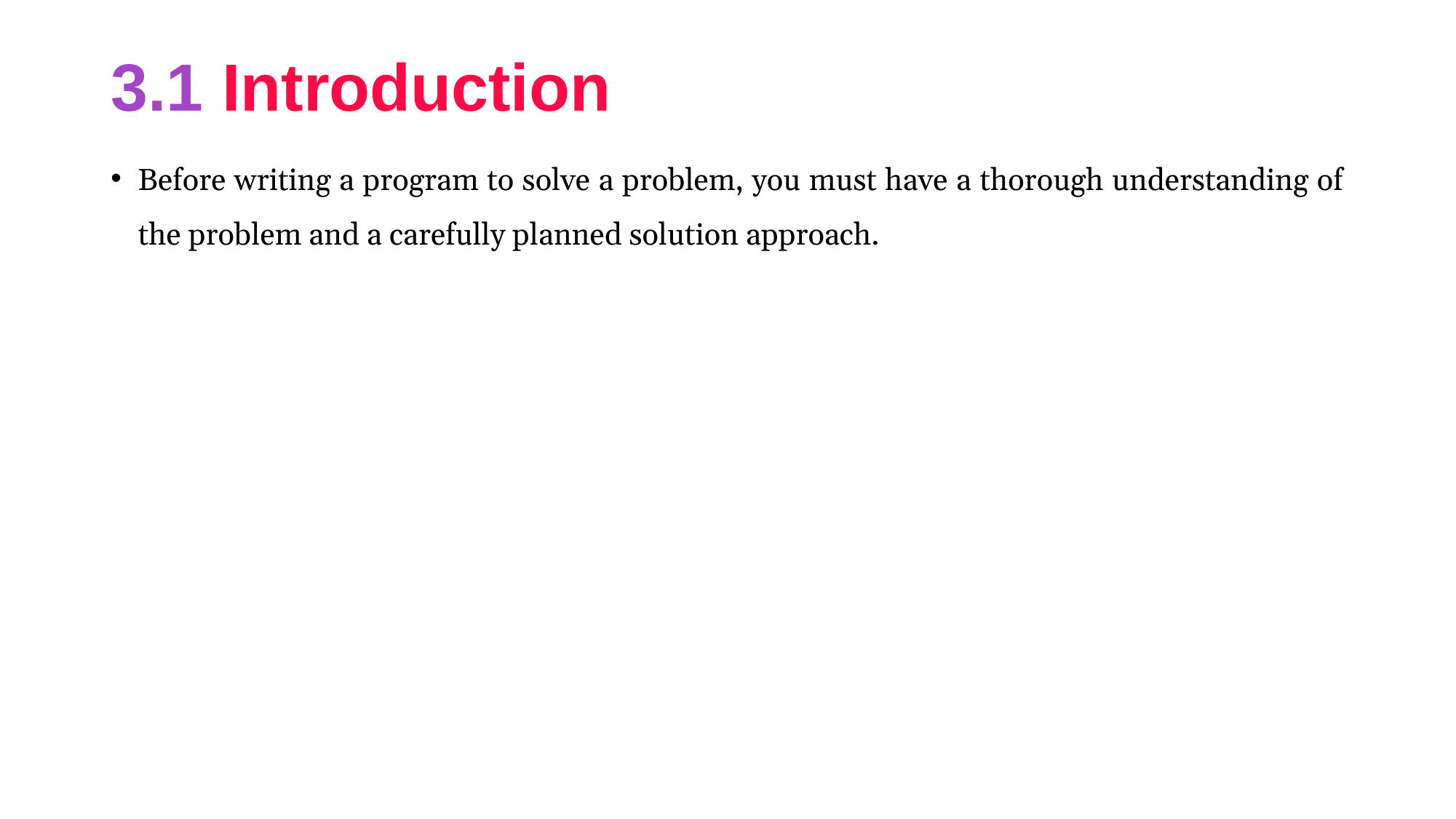

# 3.1 Introduction
Before writing a program to solve a problem, you must have a thorough understanding of the problem and a carefully planned solution approach.